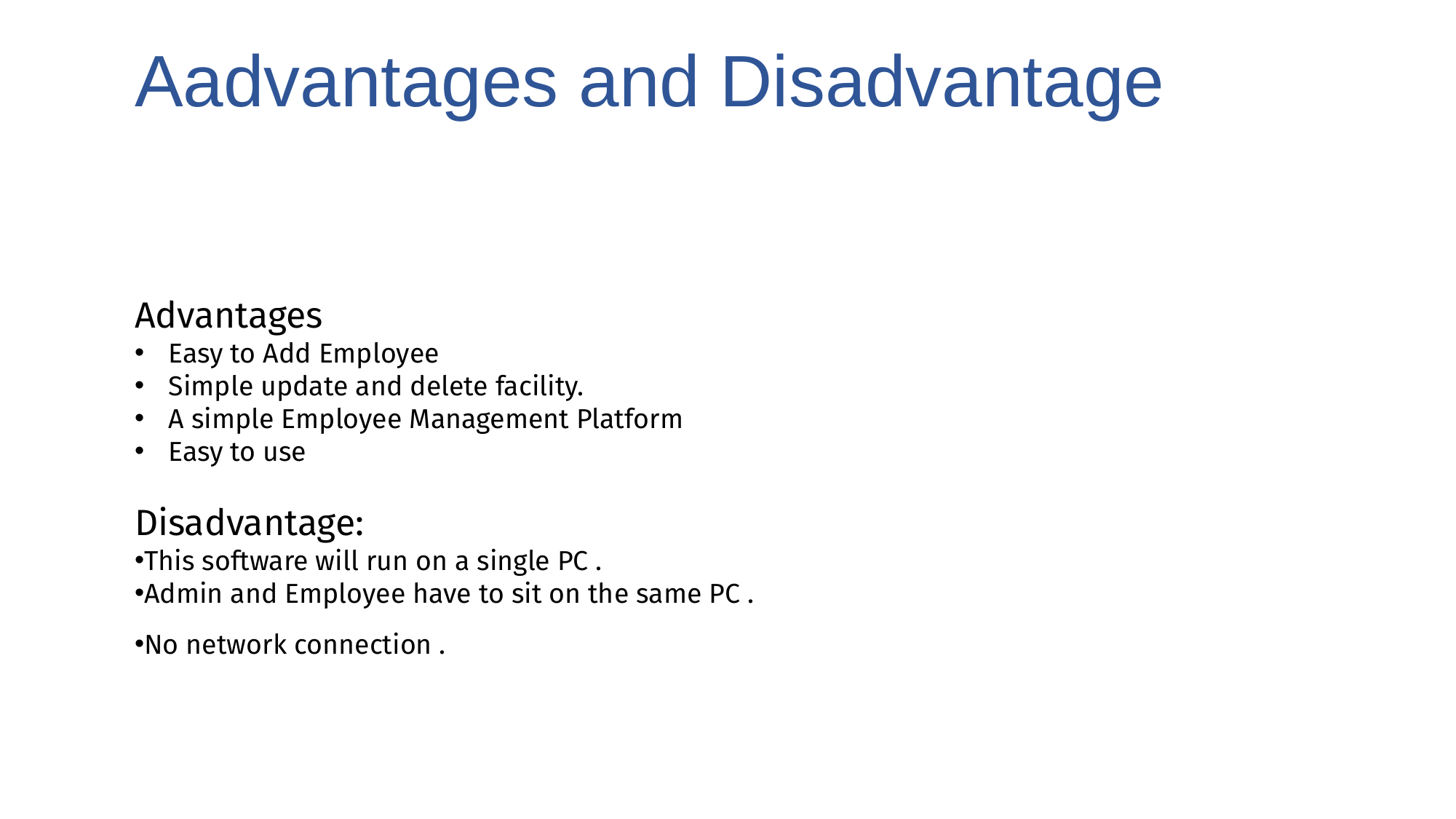

Aadvantages and Disadvantage

Advantages
Easy to Add Employee
Simple update and delete facility.
A simple Employee Management Platform
Easy to use

Disadvantage:
This software will run on a single PC .
Admin and Employee have to sit on the same PC .
No network connection .